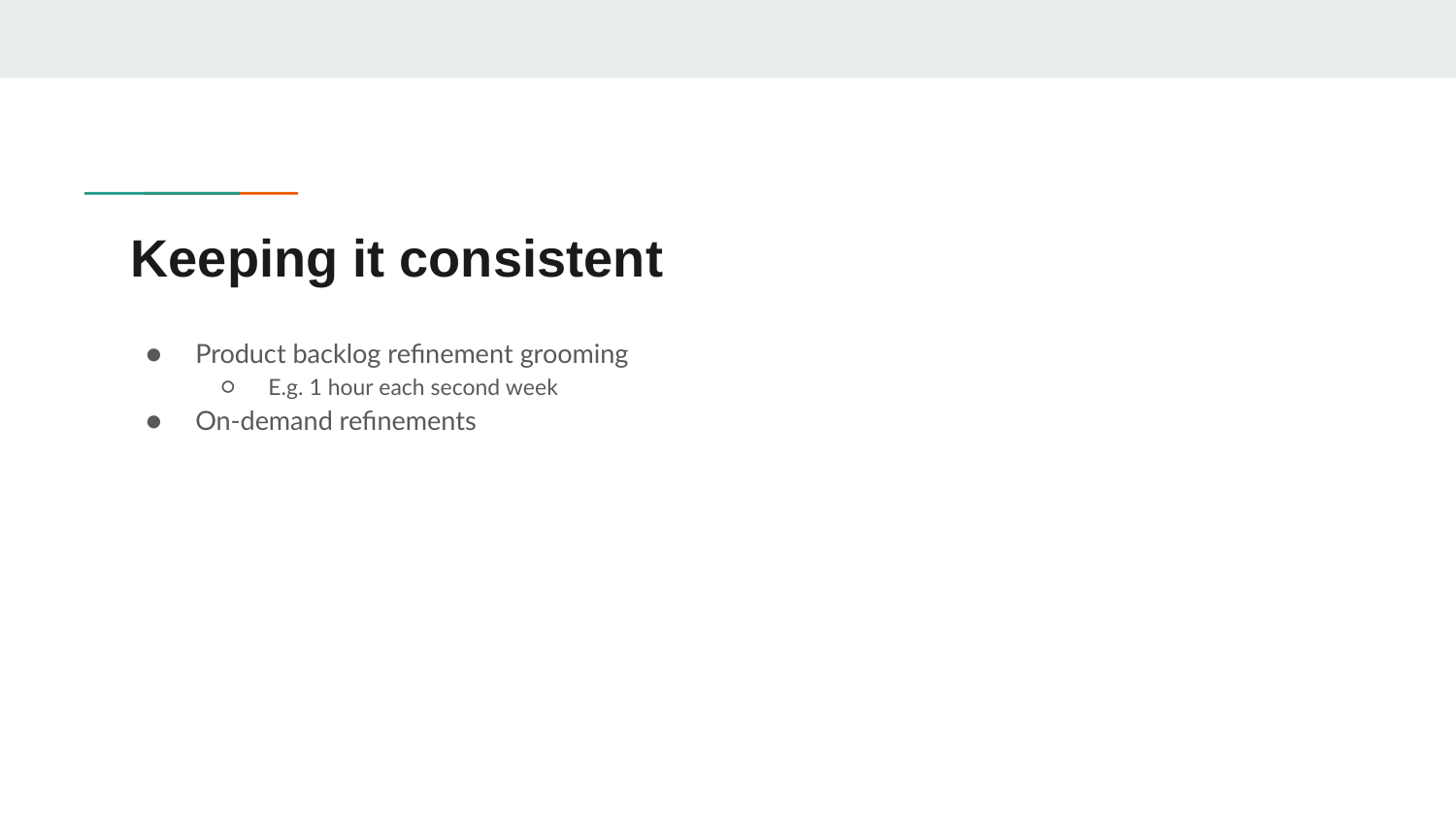

# Keeping it consistent
Product backlog refinement grooming
E.g. 1 hour each second week
On-demand refinements